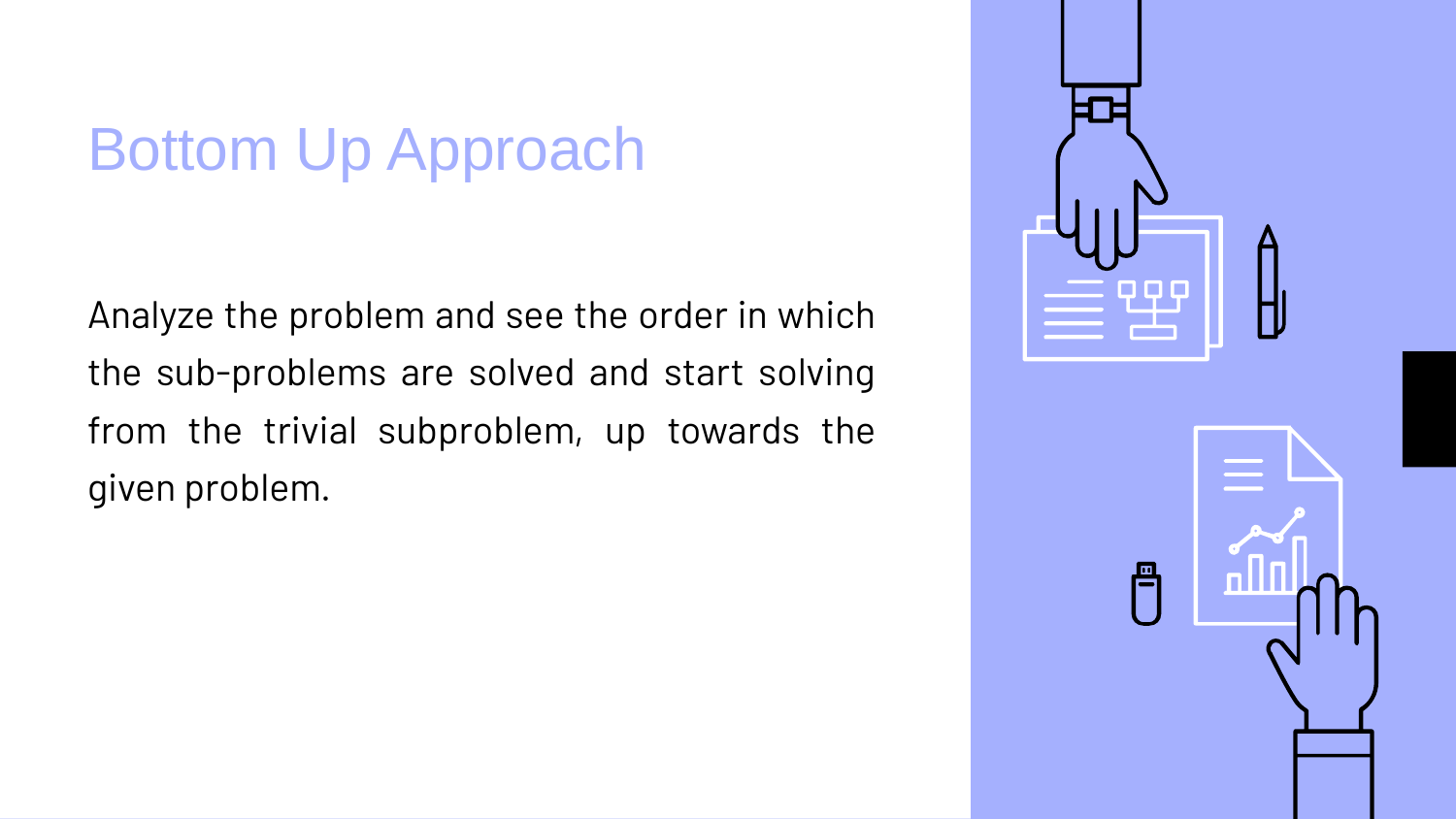

# Bottom Up Approach

Analyze the problem and see the order in which the sub-problems are solved and start solving from the trivial subproblem, up towards the given problem.